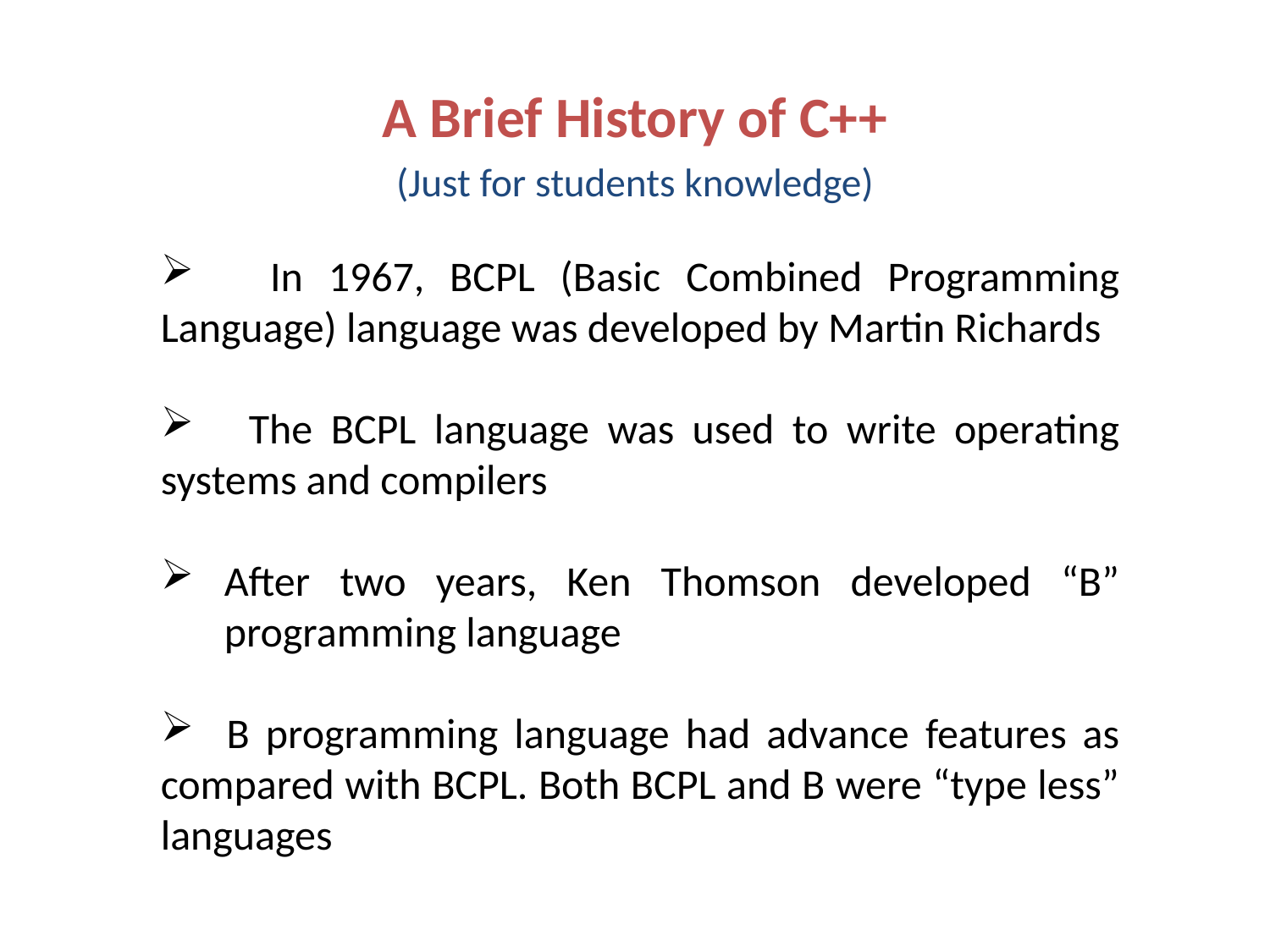

A Brief History of C++
(Just for students knowledge)
   In 1967, BCPL (Basic Combined Programming Language) language was developed by Martin Richards

   The BCPL language was used to write operating systems and compilers

After two years, Ken Thomson developed “B” programming language

  B programming language had advance features as compared with BCPL. Both BCPL and B were “type less” languages
#